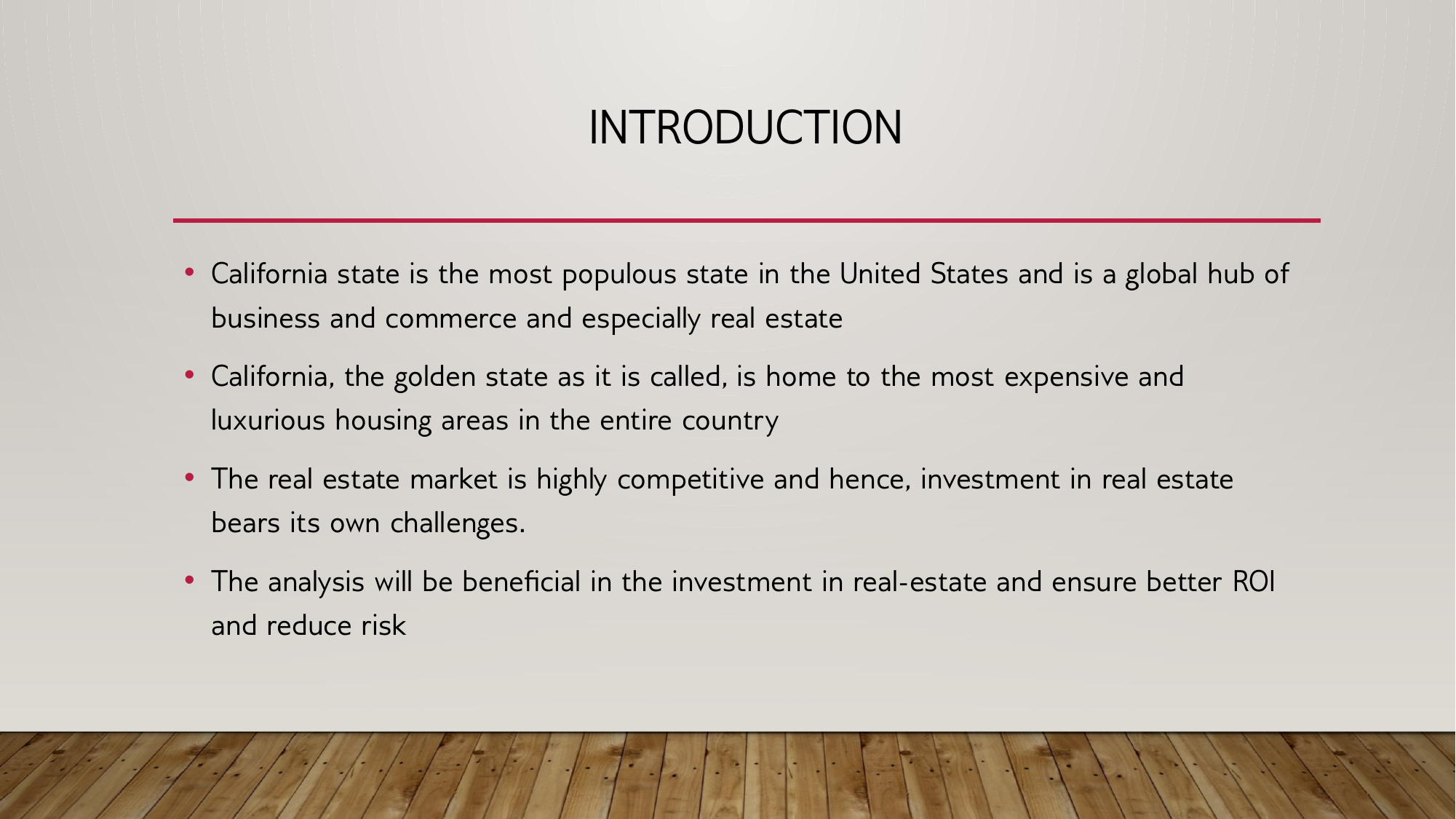

# INTRODUCTION
California state is the most populous state in the United States and is a global hub of business and commerce and especially real estate
California, the golden state as it is called, is home to the most expensive and luxurious housing areas in the entire country
The real estate market is highly competitive and hence, investment in real estate bears its own challenges.
The analysis will be beneficial in the investment in real-estate and ensure better ROI and reduce risk